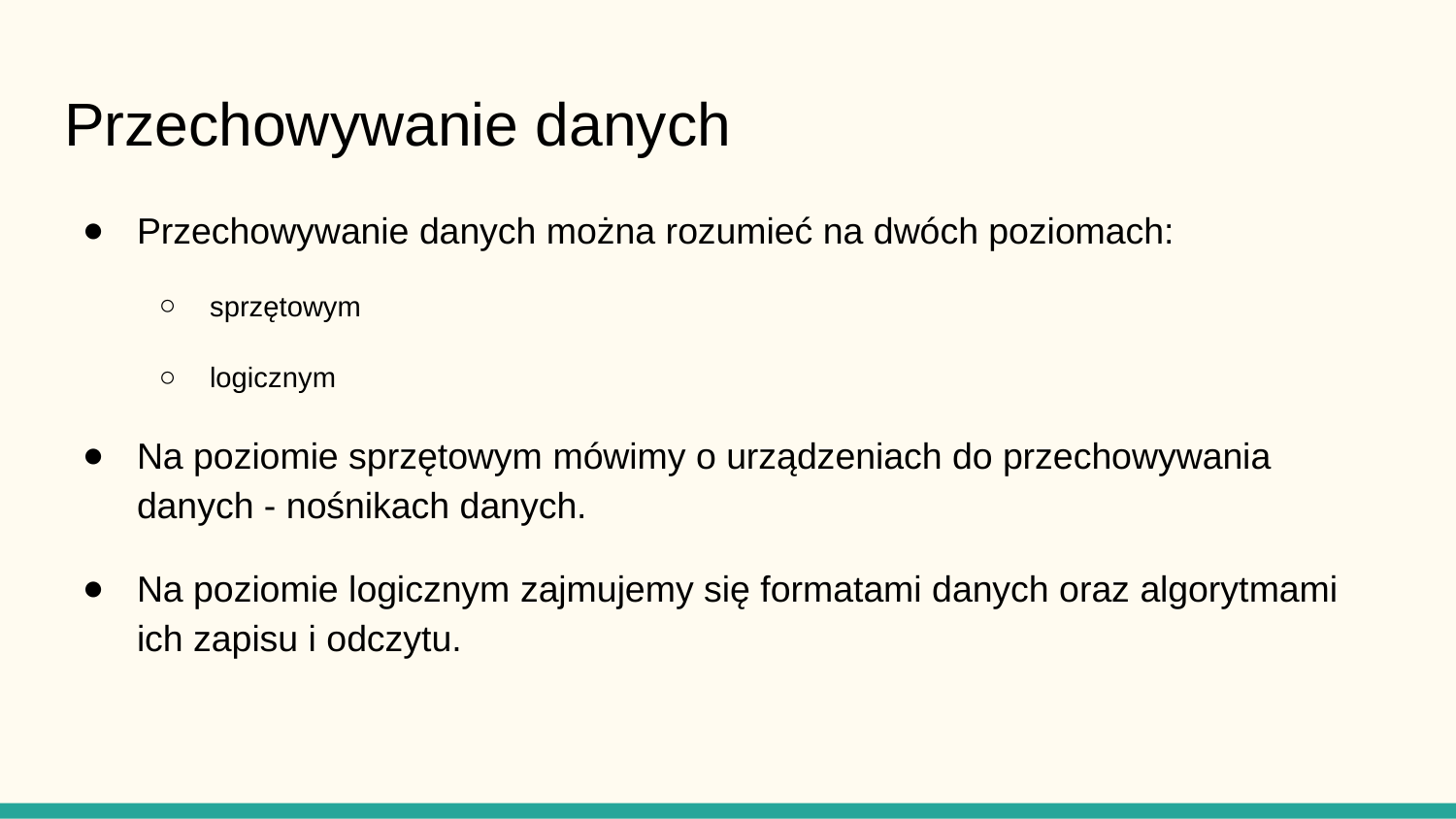

# Przechowywanie danych
Przechowywanie danych można rozumieć na dwóch poziomach:
sprzętowym
logicznym
Na poziomie sprzętowym mówimy o urządzeniach do przechowywania danych - nośnikach danych.
Na poziomie logicznym zajmujemy się formatami danych oraz algorytmami ich zapisu i odczytu.